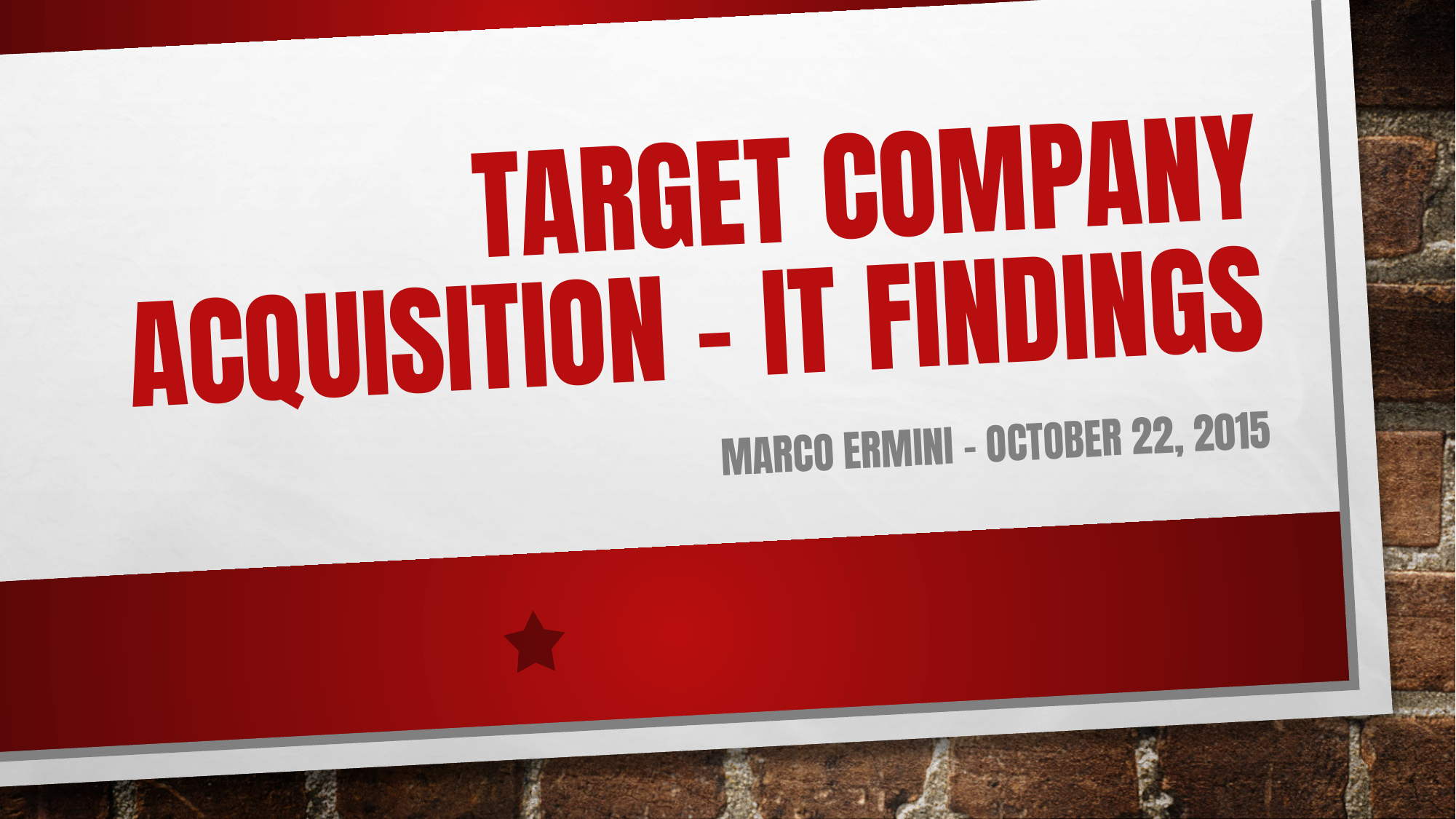

# Target Company Acquisition – IT findings
Marco Ermini – October 22, 2015